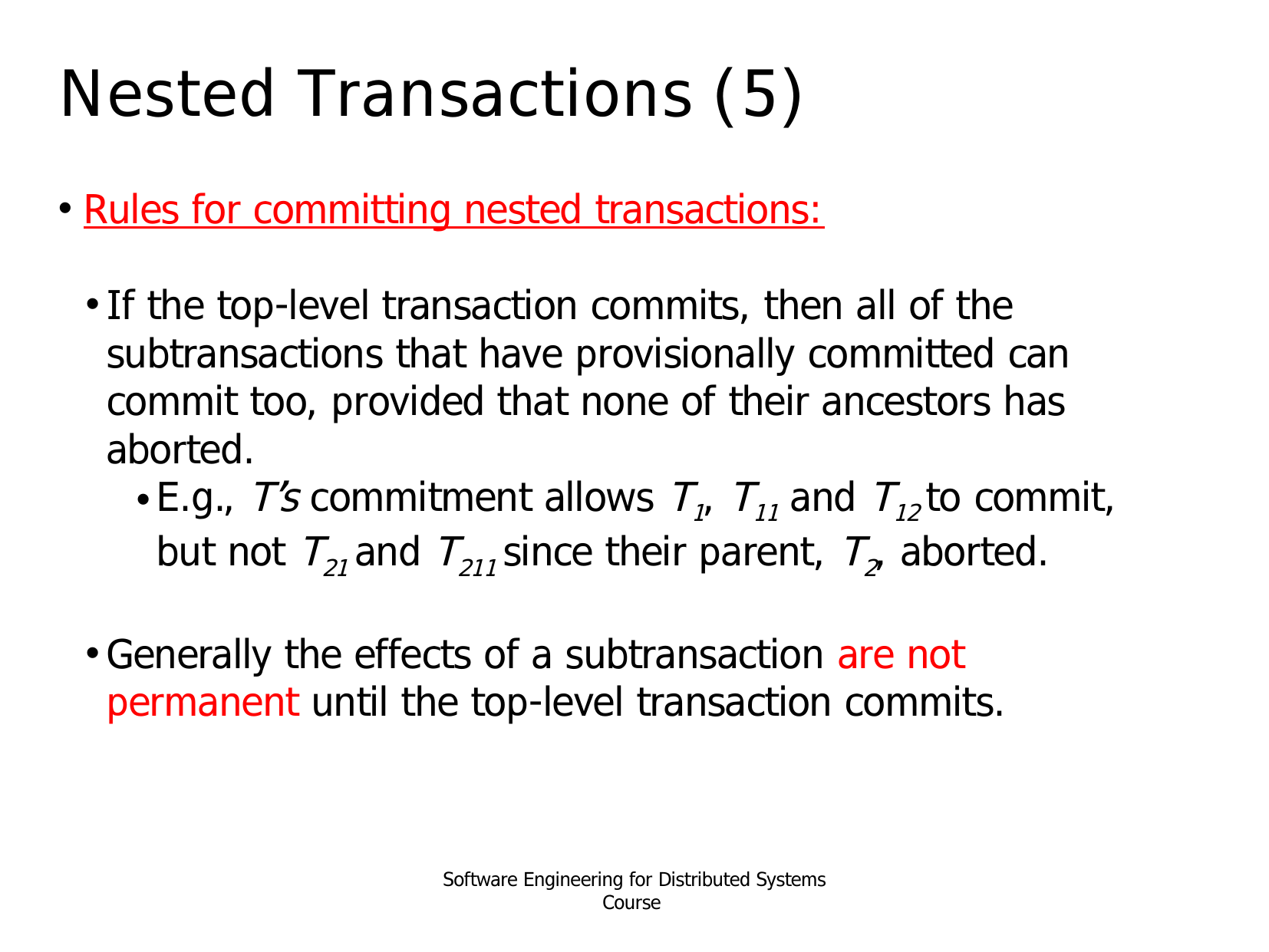

# Nested Transactions (5)
Rules for committing nested transactions:

If the top-level transaction commits, then all of the subtransactions that have provisionally committed can commit too, provided that none of their ancestors has aborted.
E.g., T’s commitment allows T1, T11 and T12 to commit, but not T21 and T211 since their parent, T2, aborted.

Generally the effects of a subtransaction are not permanent until the top-level transaction commits.
Software Engineering for Distributed Systems Course
47